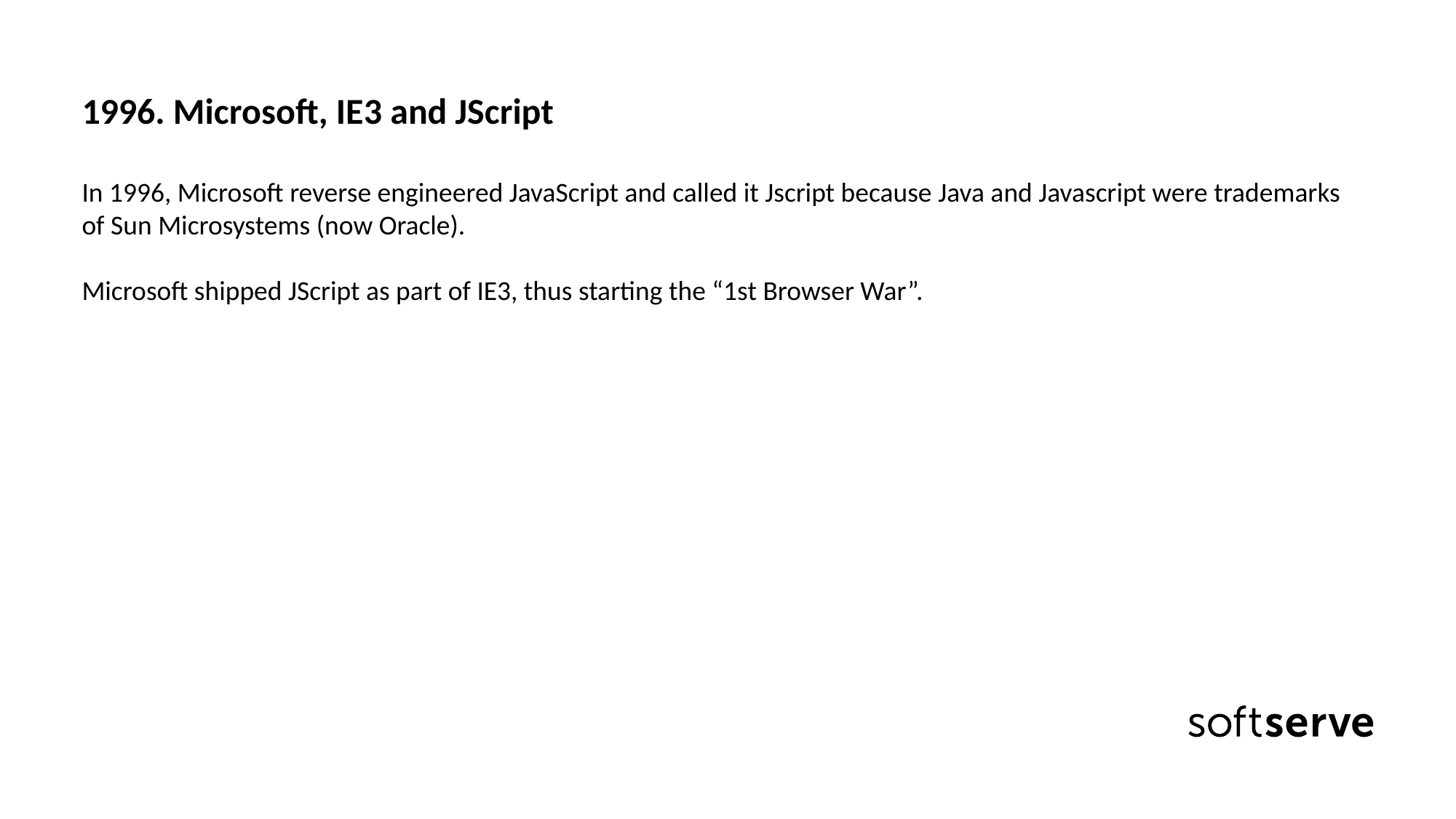

1996. Microsoft, IE3 and JScript

In 1996, Microsoft reverse engineered JavaScript and called it Jscript because Java and Javascript were trademarks of Sun Microsystems (now Oracle).

Microsoft shipped JScript as part of IE3, thus starting the “1st Browser War”.